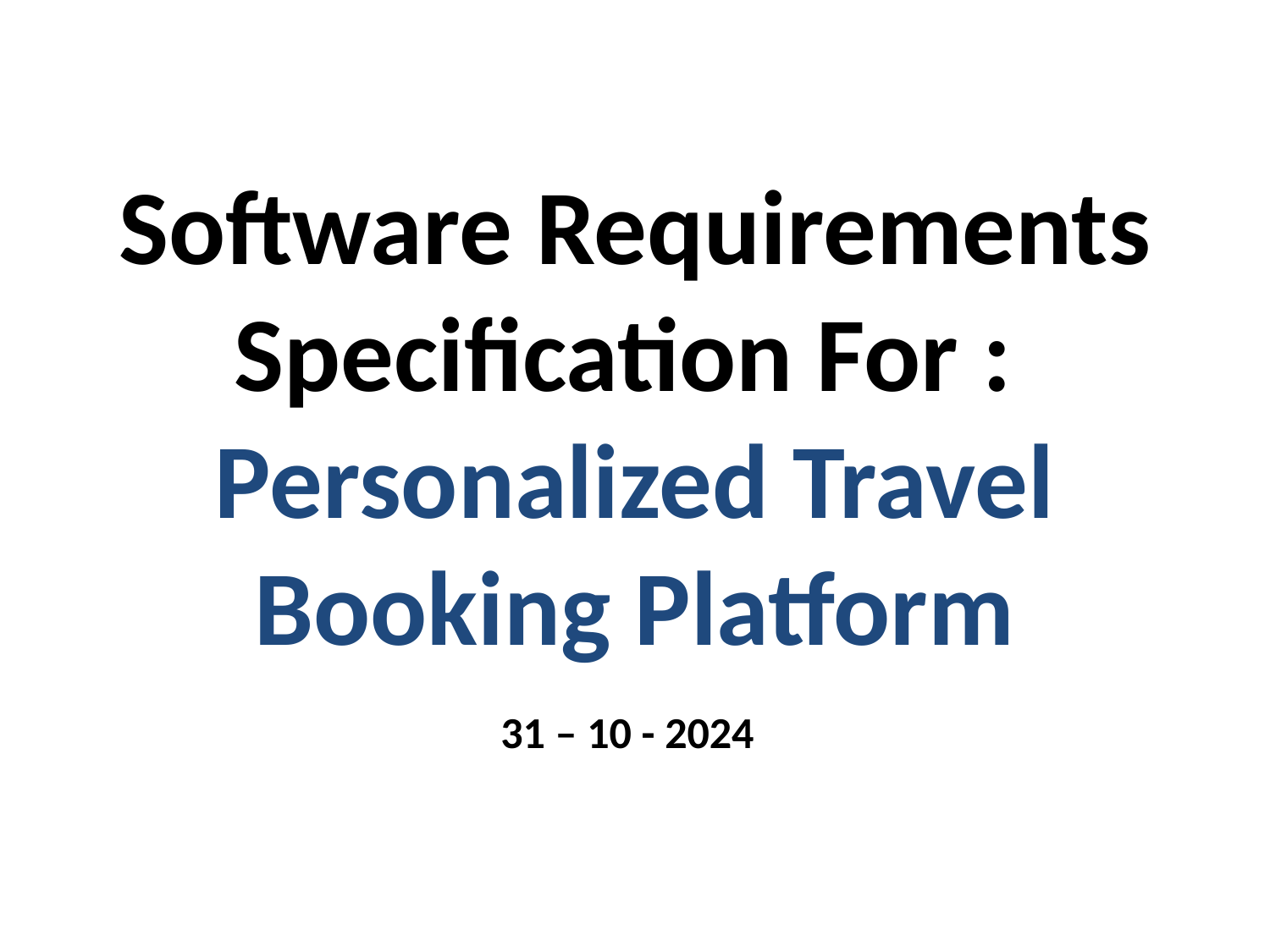

# Software Requirements Specification For :
Personalized Travel Booking Platform
31 – 10 - 2024